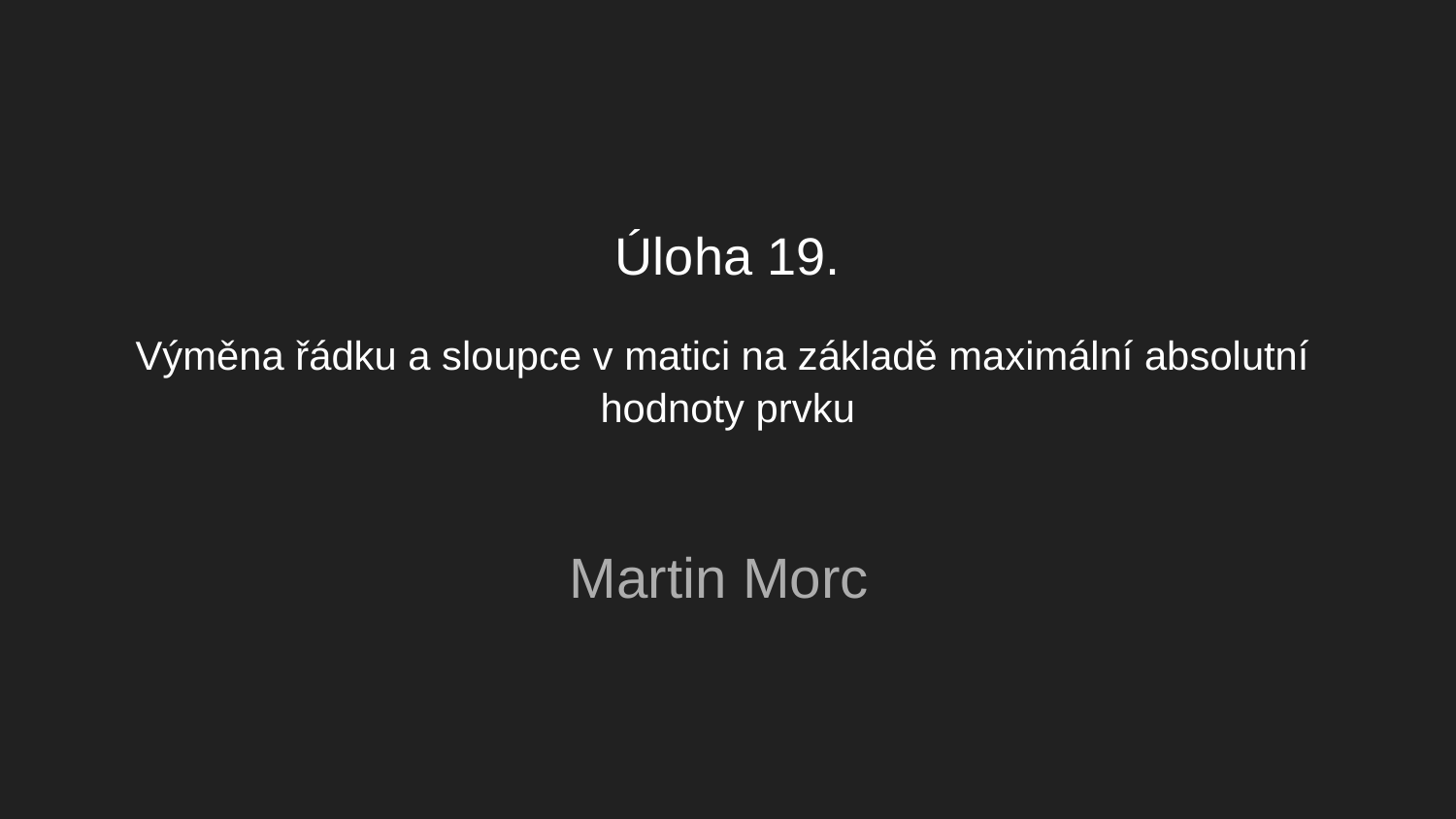

# Úloha 19.
Výměna řádku a sloupce v matici na základě maximální absolutní  hodnoty prvku
Martin Morc